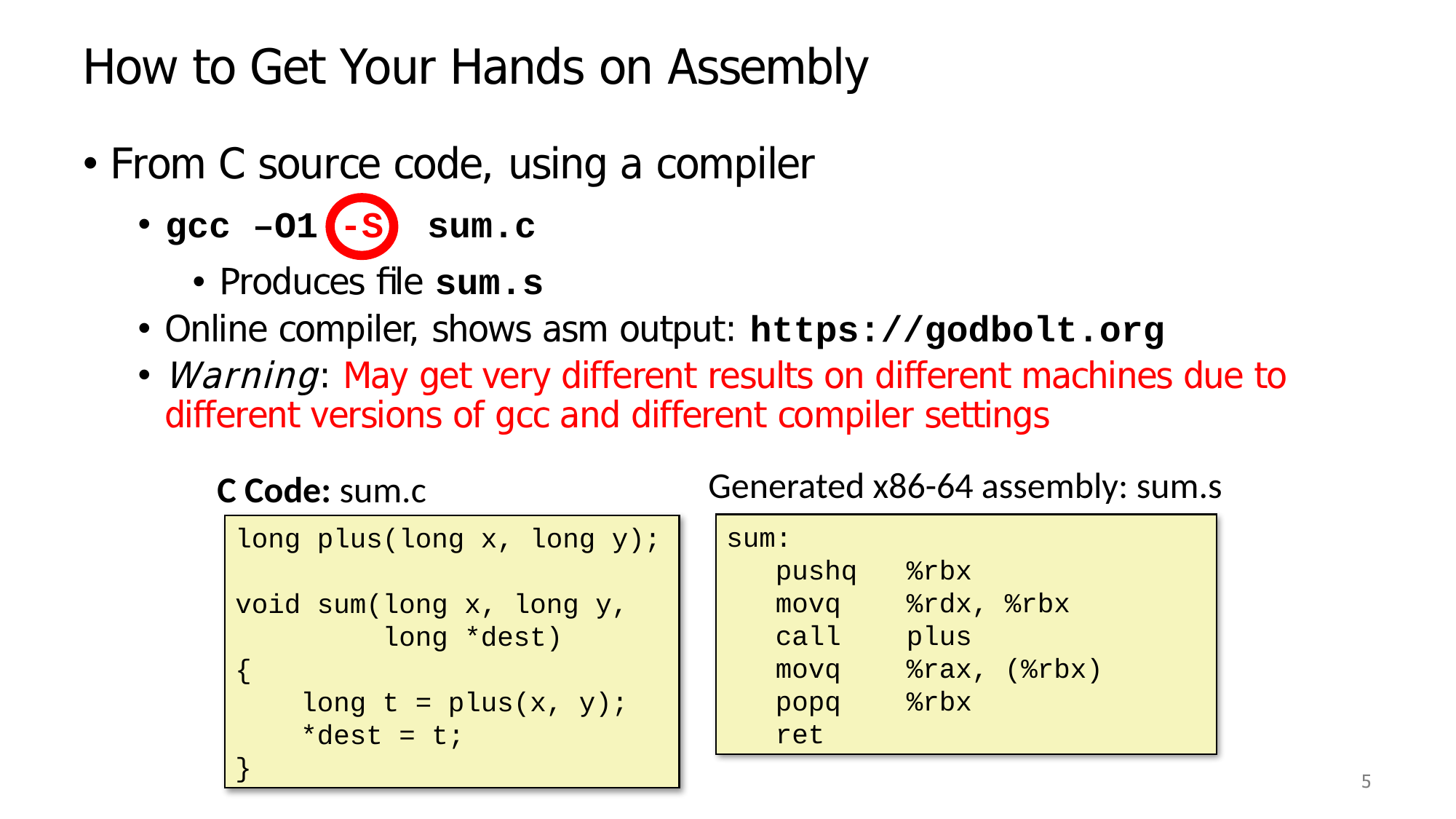

# How to Get Your Hands on Assembly
From C source code, using a compiler
gcc –O1 -S  sum.c
Produces file sum.s
Online compiler, shows asm output: https://godbolt.org
Warning: May get very different results on different machines due to different versions of gcc and different compiler settings

Generated x86-64 assembly: sum.s

C Code: sum.c

sum:
   pushq   %rbx
   movq    %rdx, %rbx
   call    plus
   movq    %rax, (%rbx)
   popq    %rbx
   ret
long plus(long x, long y);

void sum(long x, long y,
         long *dest)
{
    long t = plus(x, y);
    *dest = t;
}
5